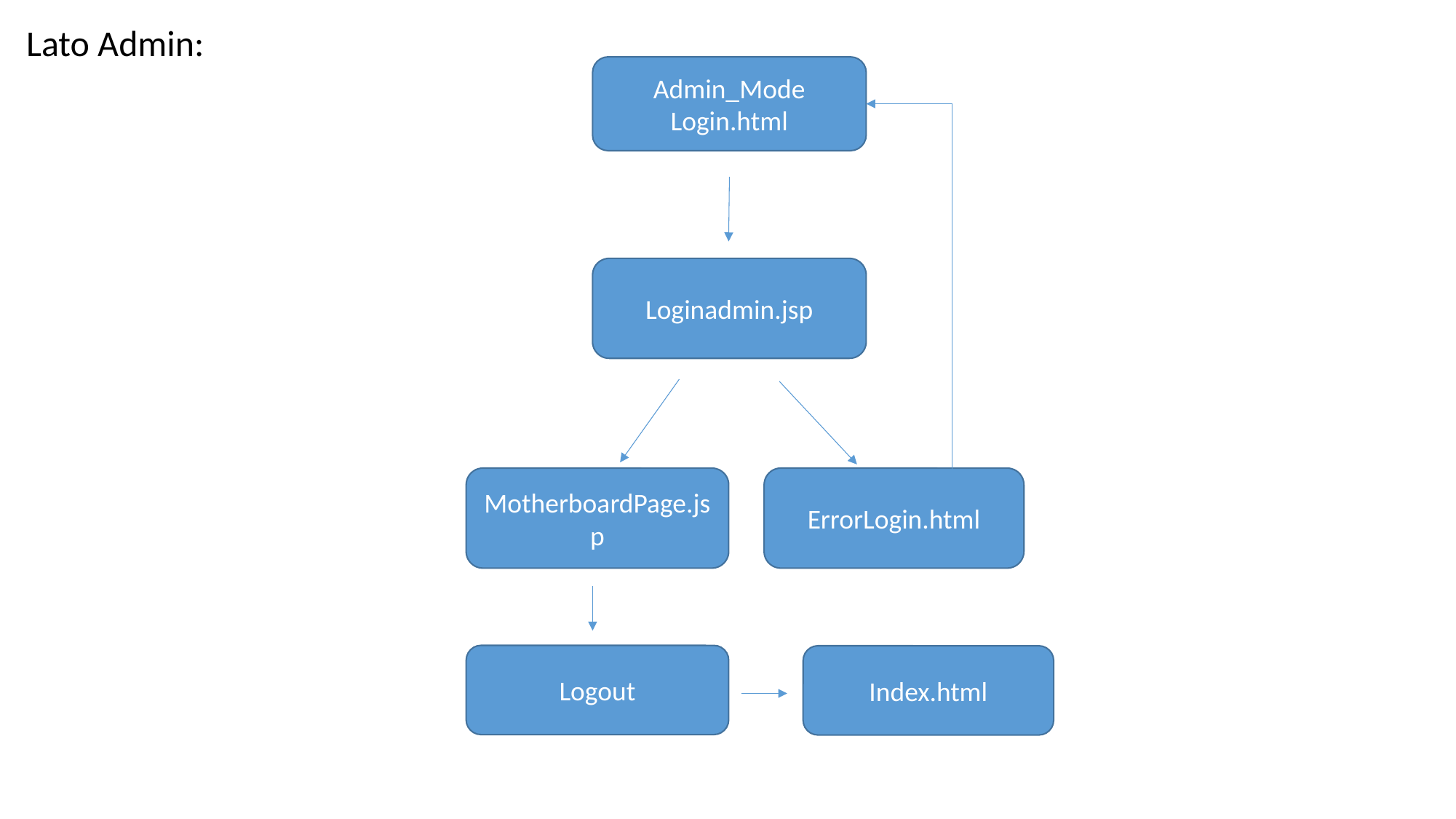

Lato Admin:

Admin_Mode
Login.html
Loginadmin.jsp
MotherboardPage.jsp
ErrorLogin.html

Logout

Index.html